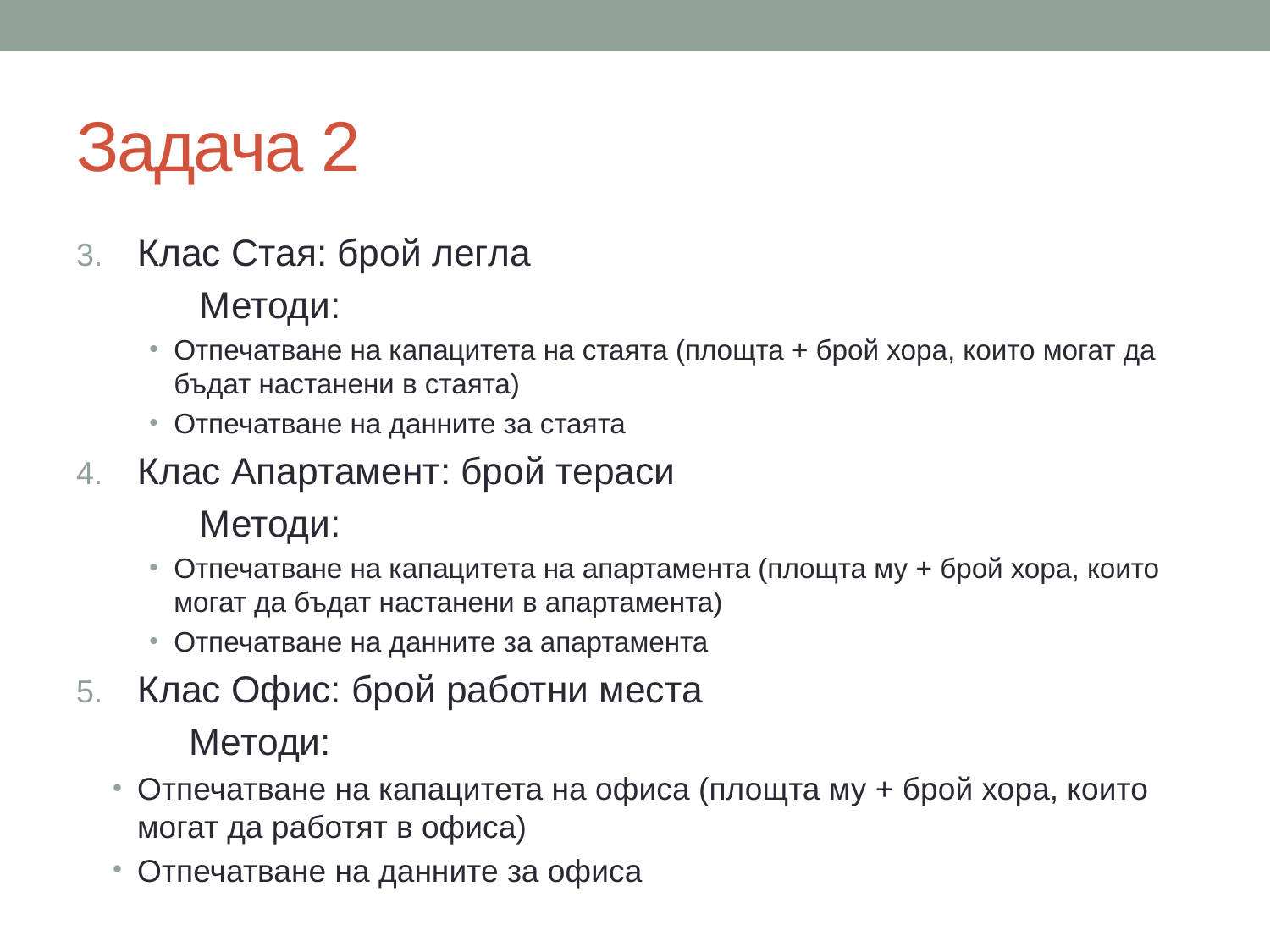

# Задача 2
Клас Стая: брой легла
	 Методи:
Отпечатване на капацитета на стаята (площта + брой хора, които могат да бъдат настанени в стаята)
Отпечатване на данните за стаята
Клас Апартамент: брой тераси
	 Методи:
Отпечатване на капацитета на апартамента (площта му + брой хора, които могат да бъдат настанени в апартамента)
Отпечатване на данните за апартамента
Клас Офис: брой работни места
 	Методи:
Отпечатване на капацитета на офиса (площта му + брой хора, които могат да работят в офиса)
Отпечатване на данните за офиса